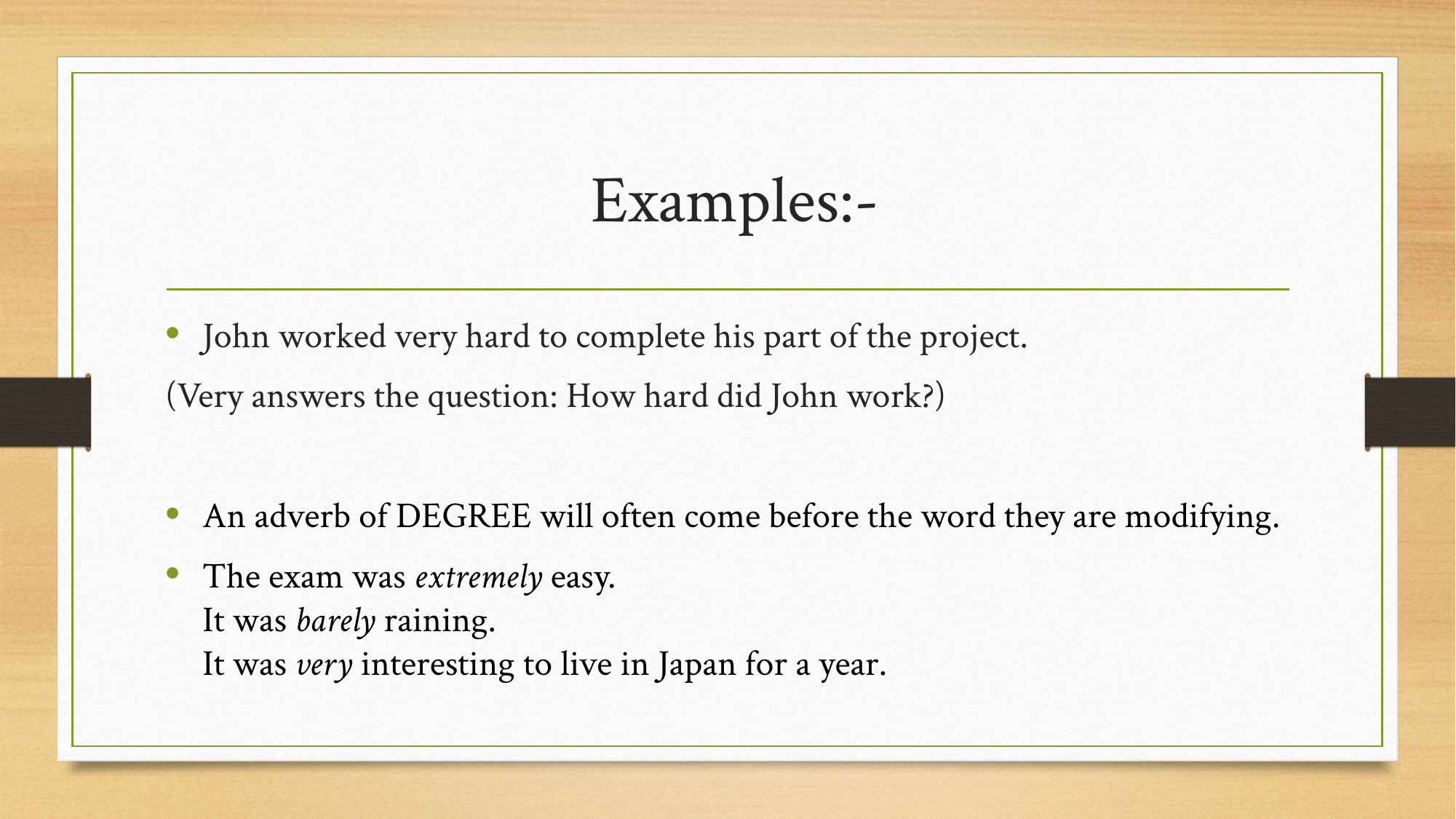

# Examples:-
John worked very hard to complete his part of the project.
(Very answers the question: How hard did John work?)

An adverb of DEGREE will often come before the word they are modifying.
The exam was extremely easy.
It was barely raining.
It was very interesting to live in Japan for a year.